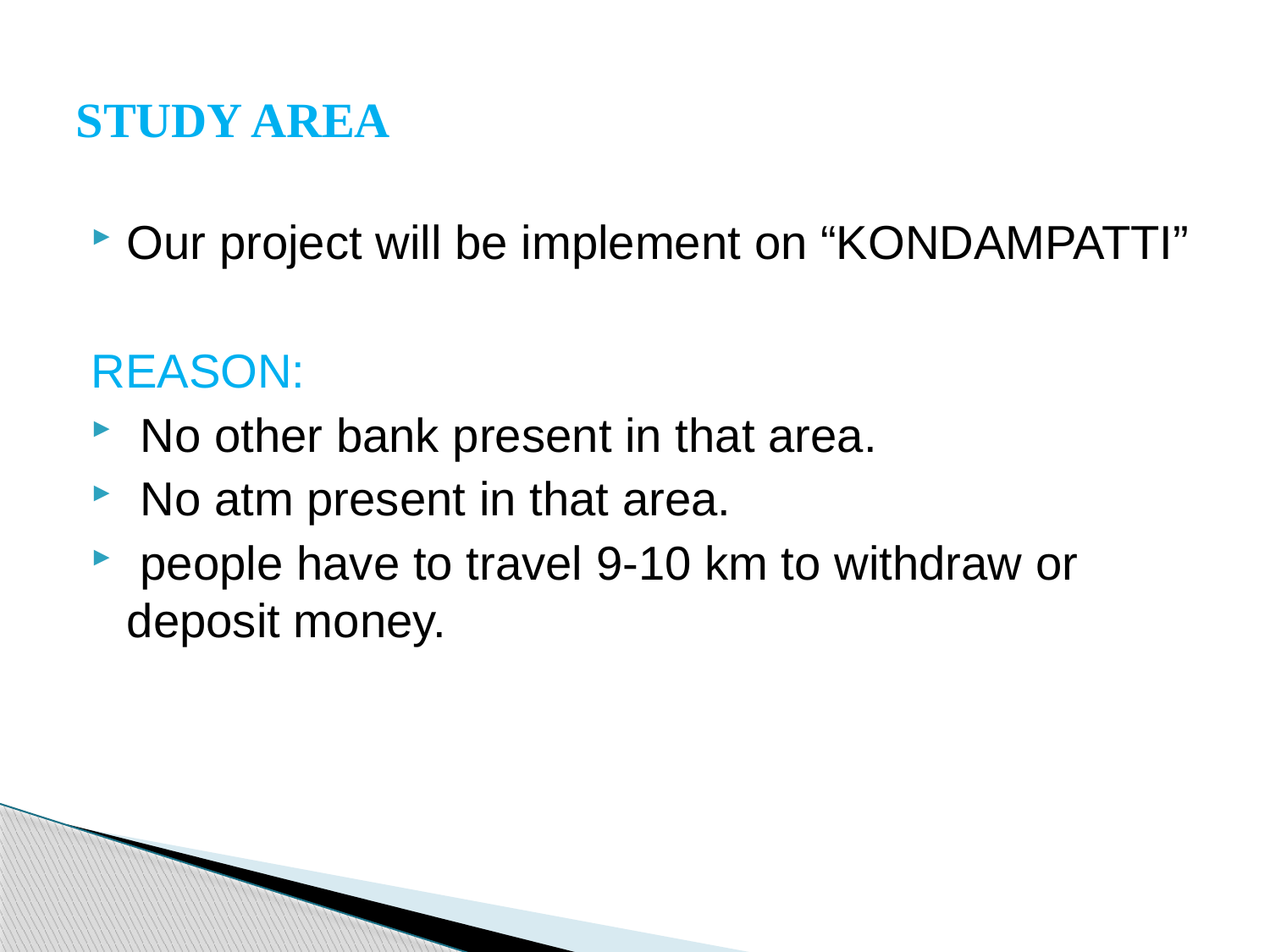

# STUDY AREA
Our project will be implement on “KONDAMPATTI”

REASON:
 No other bank present in that area.
 No atm present in that area.
 people have to travel 9-10 km to withdraw or deposit money.